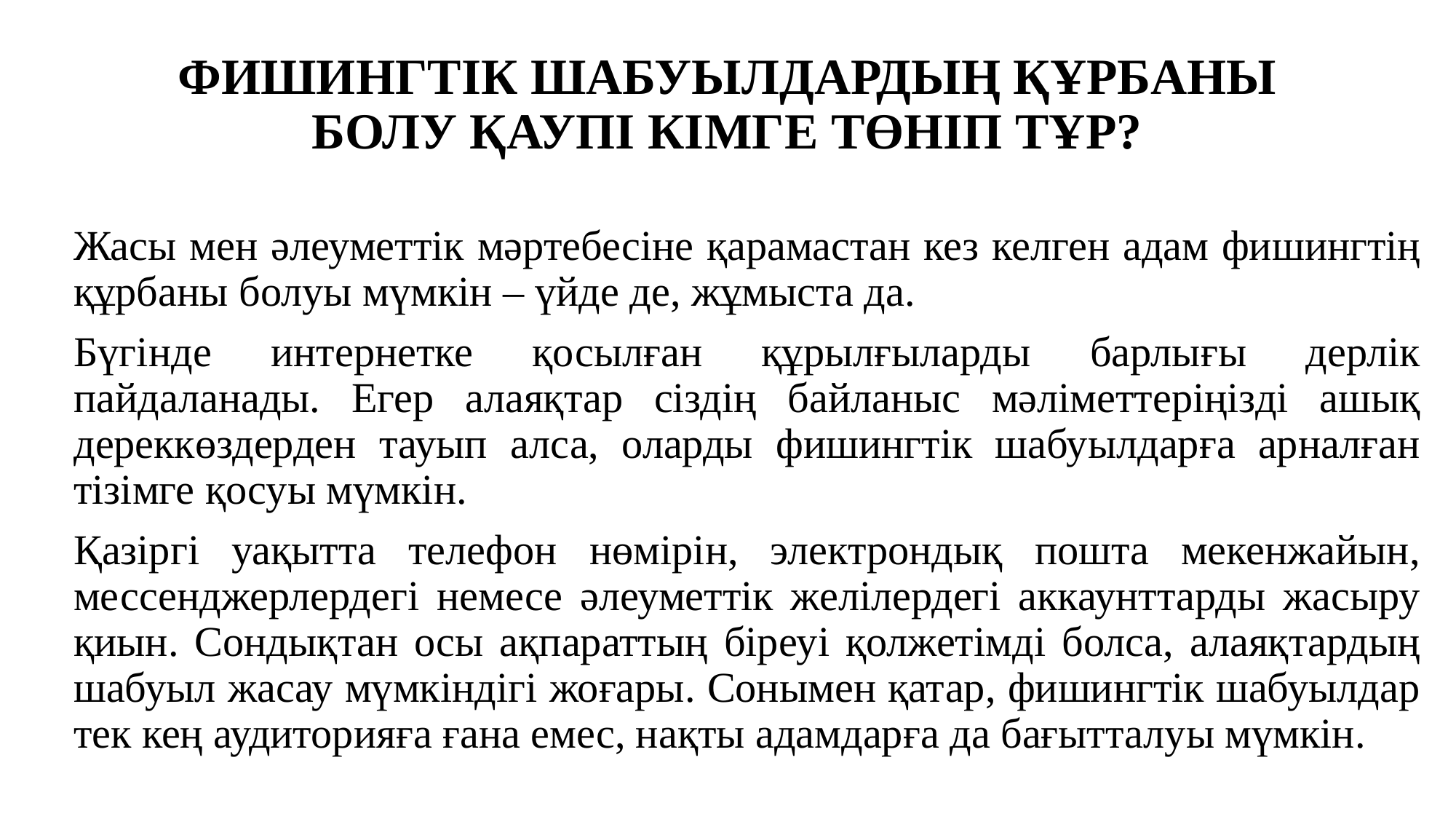

# ФИШИНГТІК ШАБУЫЛДАРДЫҢ ҚҰРБАНЫ БОЛУ ҚАУПІ КІМГЕ ТӨНІП ТҰР?
Жасы мен әлеуметтік мәртебесіне қарамастан кез келген адам фишингтің құрбаны болуы мүмкін – үйде де, жұмыста да.
Бүгінде интернетке қосылған құрылғыларды барлығы дерлік пайдаланады. Егер алаяқтар сіздің байланыс мәліметтеріңізді ашық дереккөздерден тауып алса, оларды фишингтік шабуылдарға арналған тізімге қосуы мүмкін.
Қазіргі уақытта телефон нөмірін, электрондық пошта мекенжайын, мессенджерлердегі немесе әлеуметтік желілердегі аккаунттарды жасыру қиын. Сондықтан осы ақпараттың біреуі қолжетімді болса, алаяқтардың шабуыл жасау мүмкіндігі жоғары. Сонымен қатар, фишингтік шабуылдар тек кең аудиторияға ғана емес, нақты адамдарға да бағытталуы мүмкін.